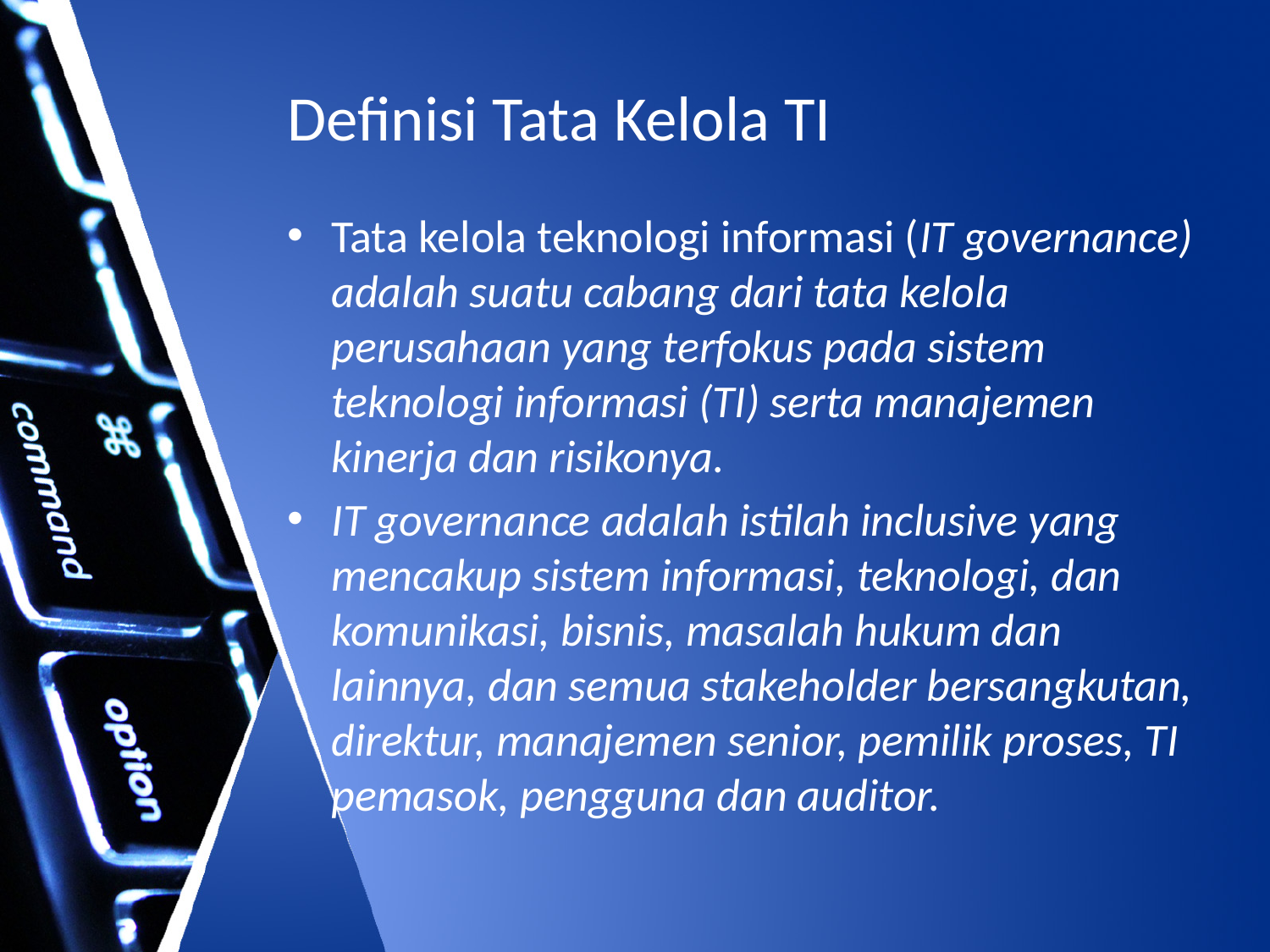

# Definisi Tata Kelola TI
Tata kelola teknologi informasi (IT governance) adalah suatu cabang dari tata kelola perusahaan yang terfokus pada sistem teknologi informasi (TI) serta manajemen kinerja dan risikonya.
IT governance adalah istilah inclusive yang mencakup sistem informasi, teknologi, dan komunikasi, bisnis, masalah hukum dan lainnya, dan semua stakeholder bersangkutan, direktur, manajemen senior, pemilik proses, TI pemasok, pengguna dan auditor.